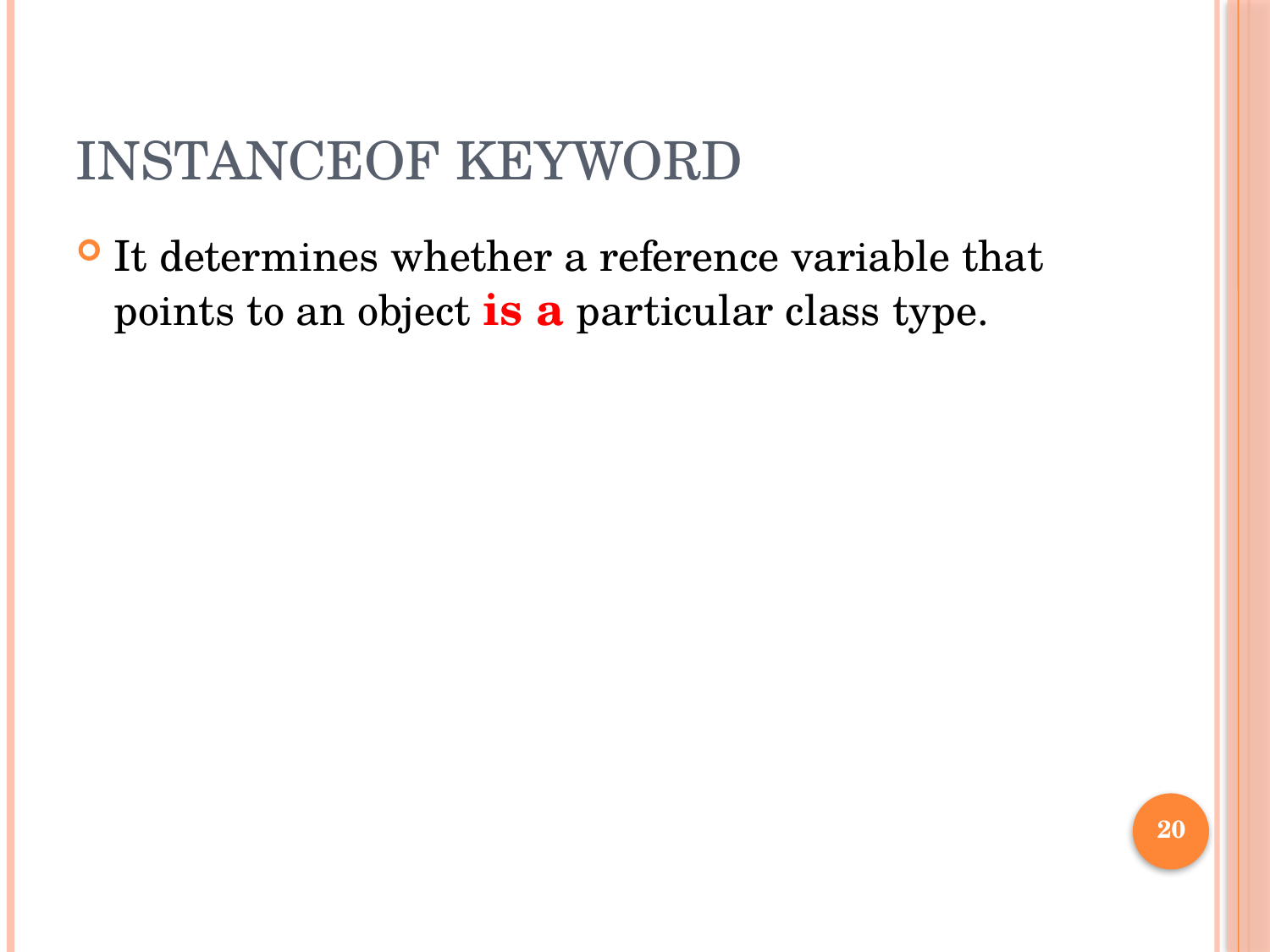

# InstanceOf keyword
It determines whether a reference variable that points to an object is a particular class type.

20